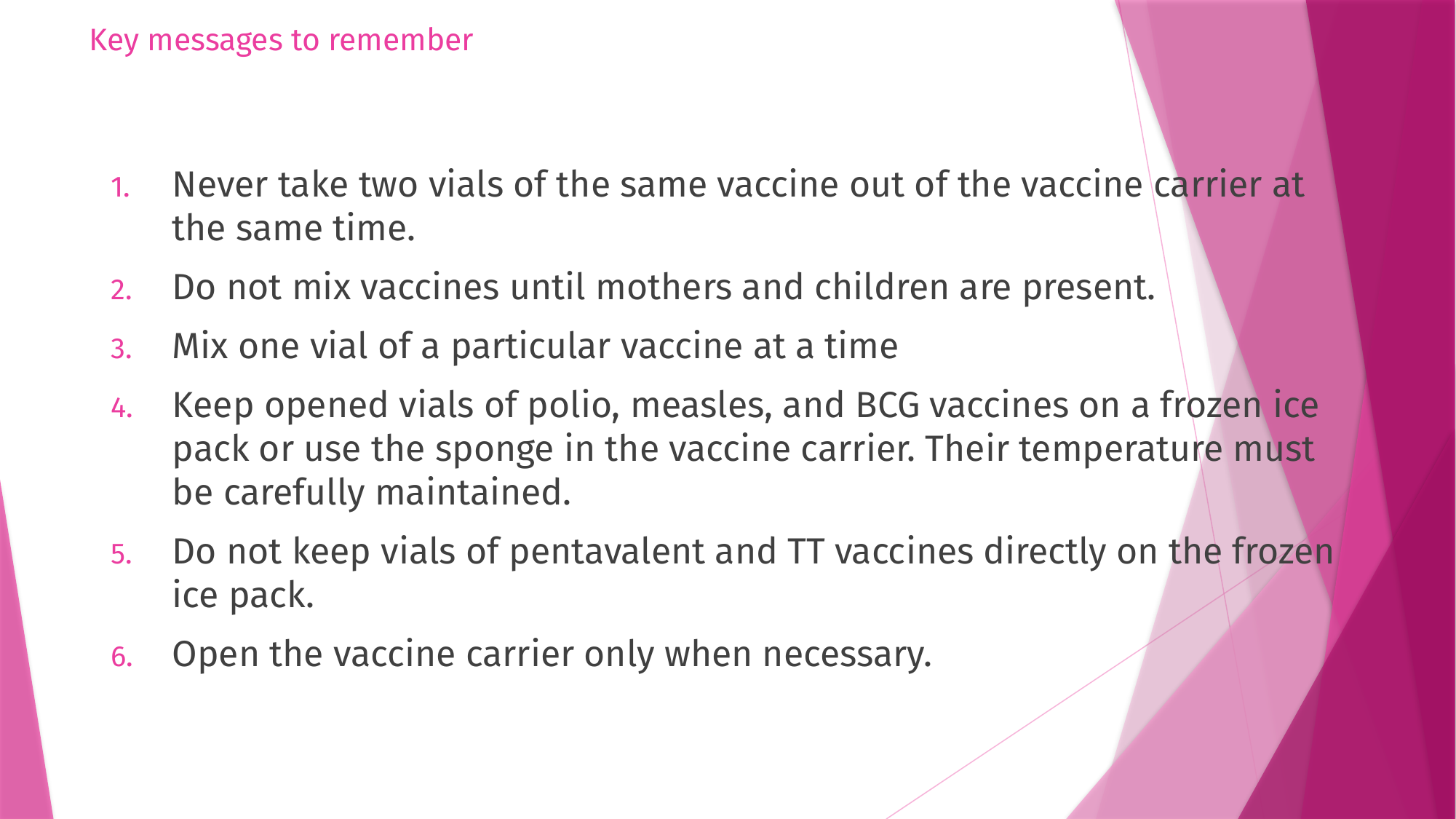

# Key messages to remember
Never take two vials of the same vaccine out of the vaccine carrier at the same time.
Do not mix vaccines until mothers and children are present.
Mix one vial of a particular vaccine at a time
Keep opened vials of polio, measles, and BCG vaccines on a frozen ice pack or use the sponge in the vaccine carrier. Their temperature must be carefully maintained.
Do not keep vials of pentavalent and TT vaccines directly on the frozen ice pack.
Open the vaccine carrier only when necessary.